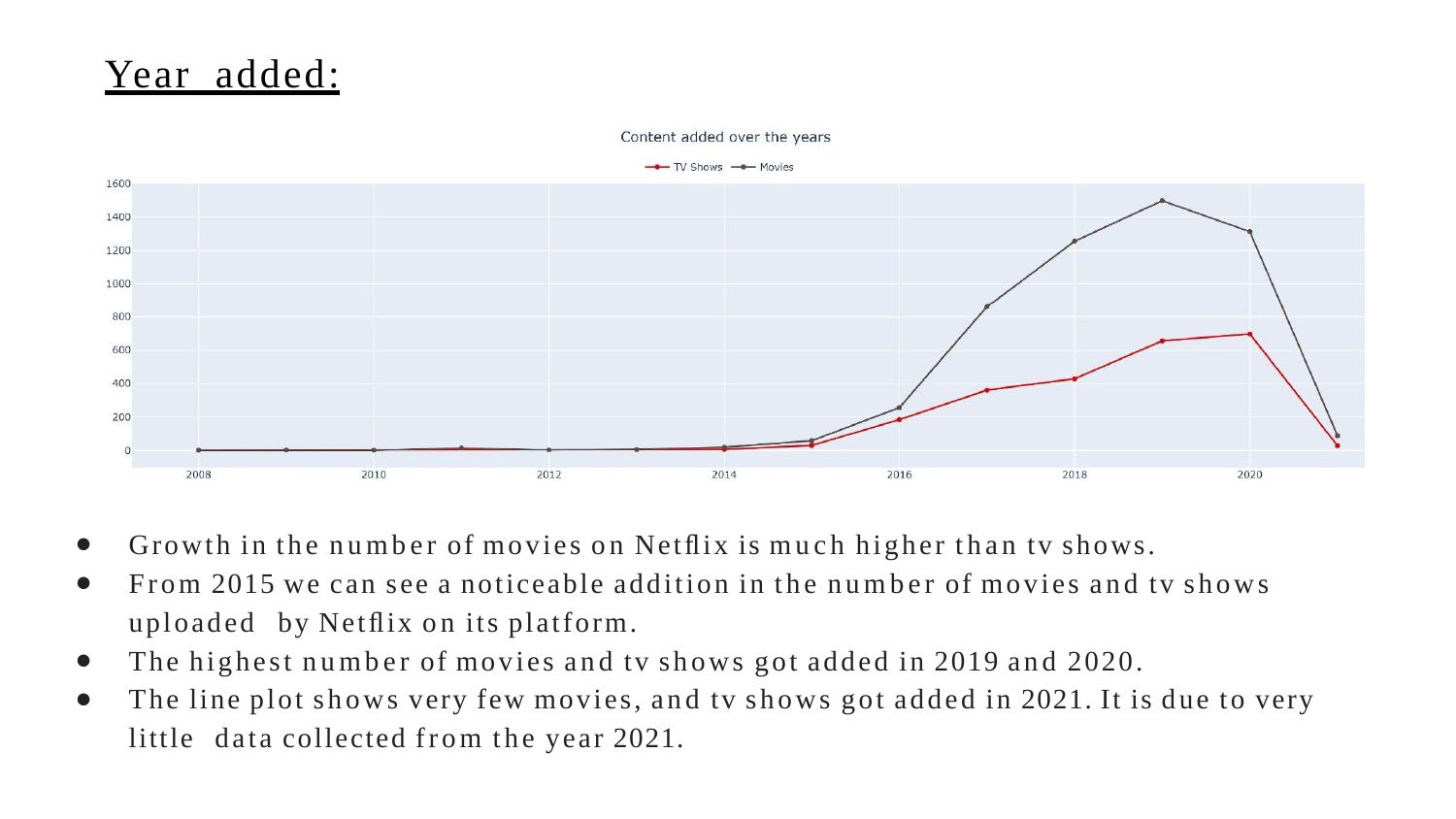

# Year_added:

Growth in the number of movies on Netﬂix is much higher than tv shows.
From 2015 we can see a noticeable addition in the number of movies and tv shows uploaded  by Netﬂix on its platform.
The highest number of movies and tv shows got added in 2019 and 2020.
The line plot shows very few movies, and tv shows got added in 2021. It is due to very little  data collected from the year 2021.